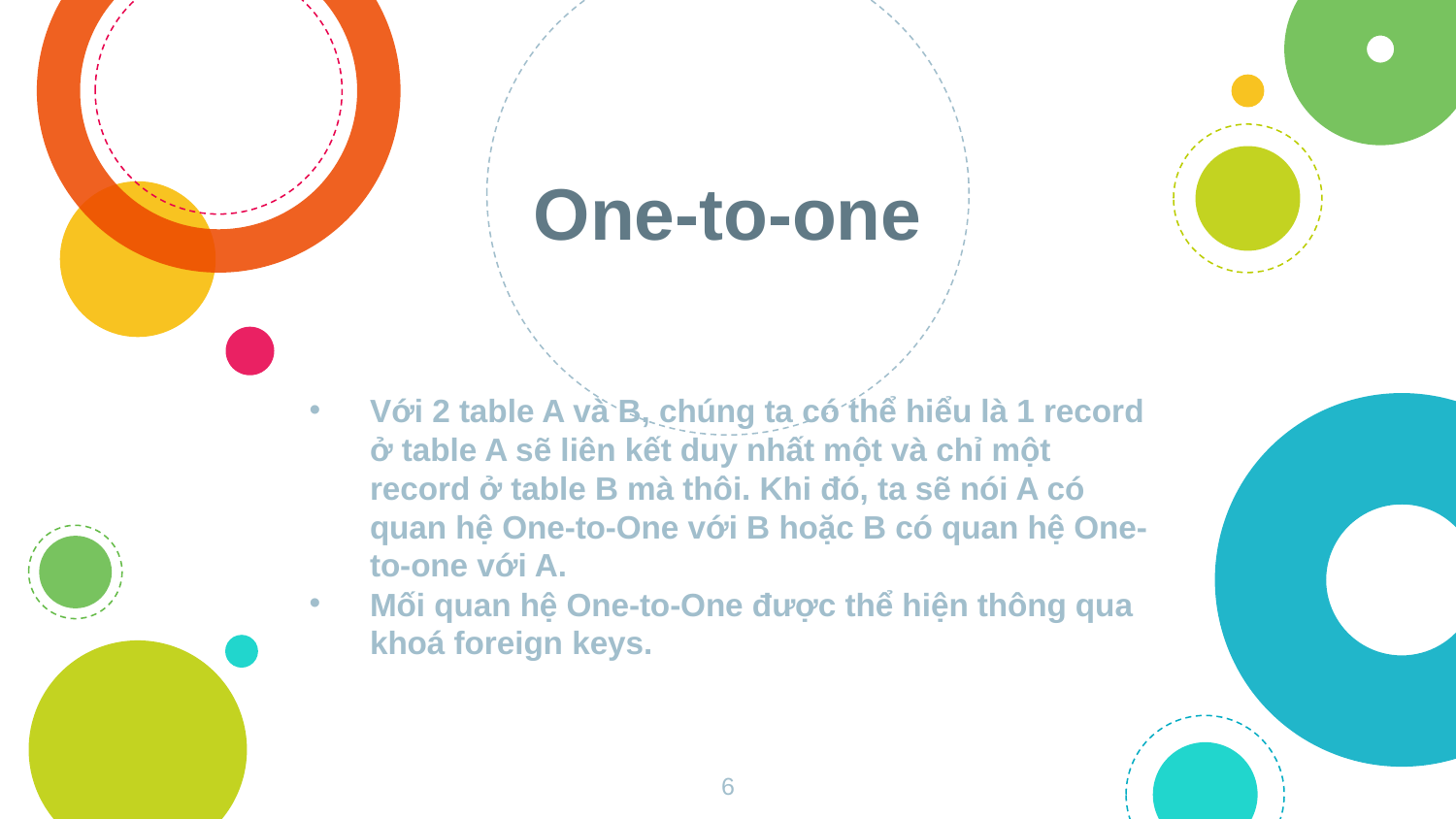

# One-to-one
Với 2 table A và B, chúng ta có thể hiểu là 1 record ở table A sẽ liên kết duy nhất một và chỉ một record ở table B mà thôi. Khi đó, ta sẽ nói A có quan hệ One-to-One với B hoặc B có quan hệ One-to-one với A.
Mối quan hệ One-to-One được thể hiện thông qua khoá foreign keys.
6